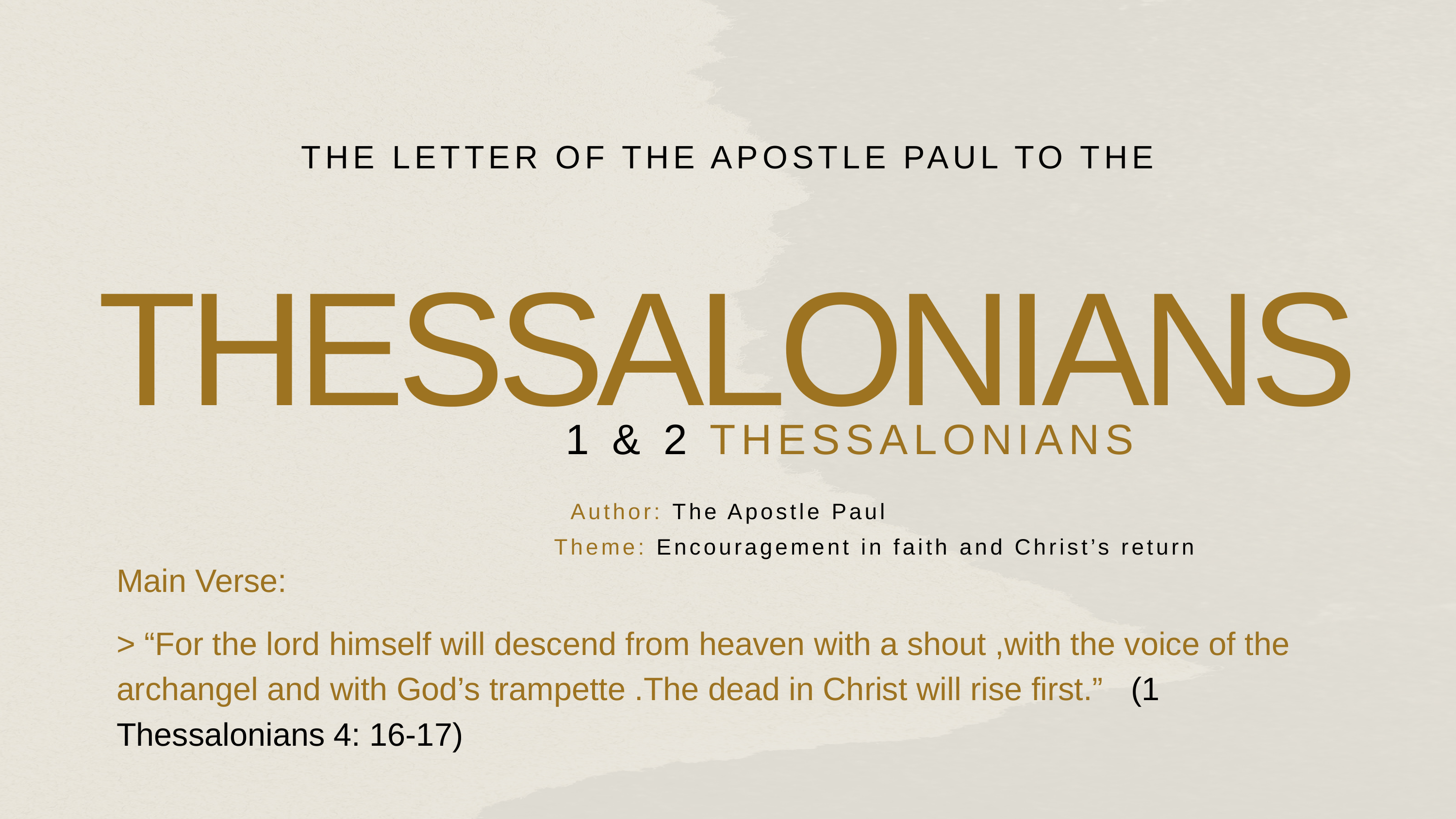

THE LETTER OF THE APOSTLE PAUL TO THE
THESSALONIANS
1 & 2 THESSALONIANS
Author: The Apostle Paul
Theme: Encouragement in faith and Christ’s return
Main Verse:
> “For the lord himself will descend from heaven with a shout ,with the voice of the archangel and with God’s trampette .The dead in Christ will rise first.”   (1 Thessalonians 4: 16-17)